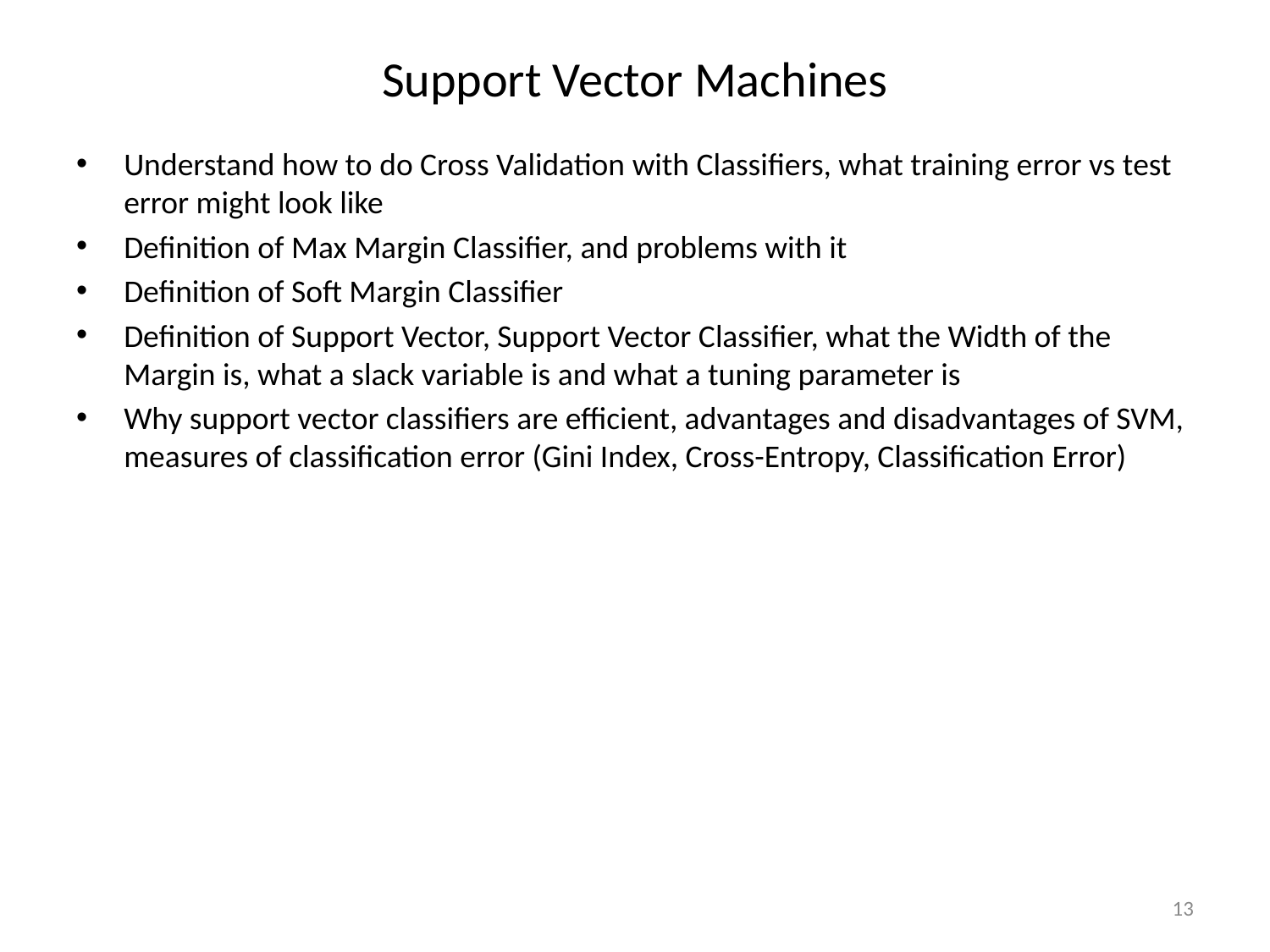

# Support Vector Machines
Understand how to do Cross Validation with Classifiers, what training error vs test error might look like
Definition of Max Margin Classifier, and problems with it
Definition of Soft Margin Classifier
Definition of Support Vector, Support Vector Classifier, what the Width of the Margin is, what a slack variable is and what a tuning parameter is
Why support vector classifiers are efficient, advantages and disadvantages of SVM, measures of classification error (Gini Index, Cross-Entropy, Classification Error)

13